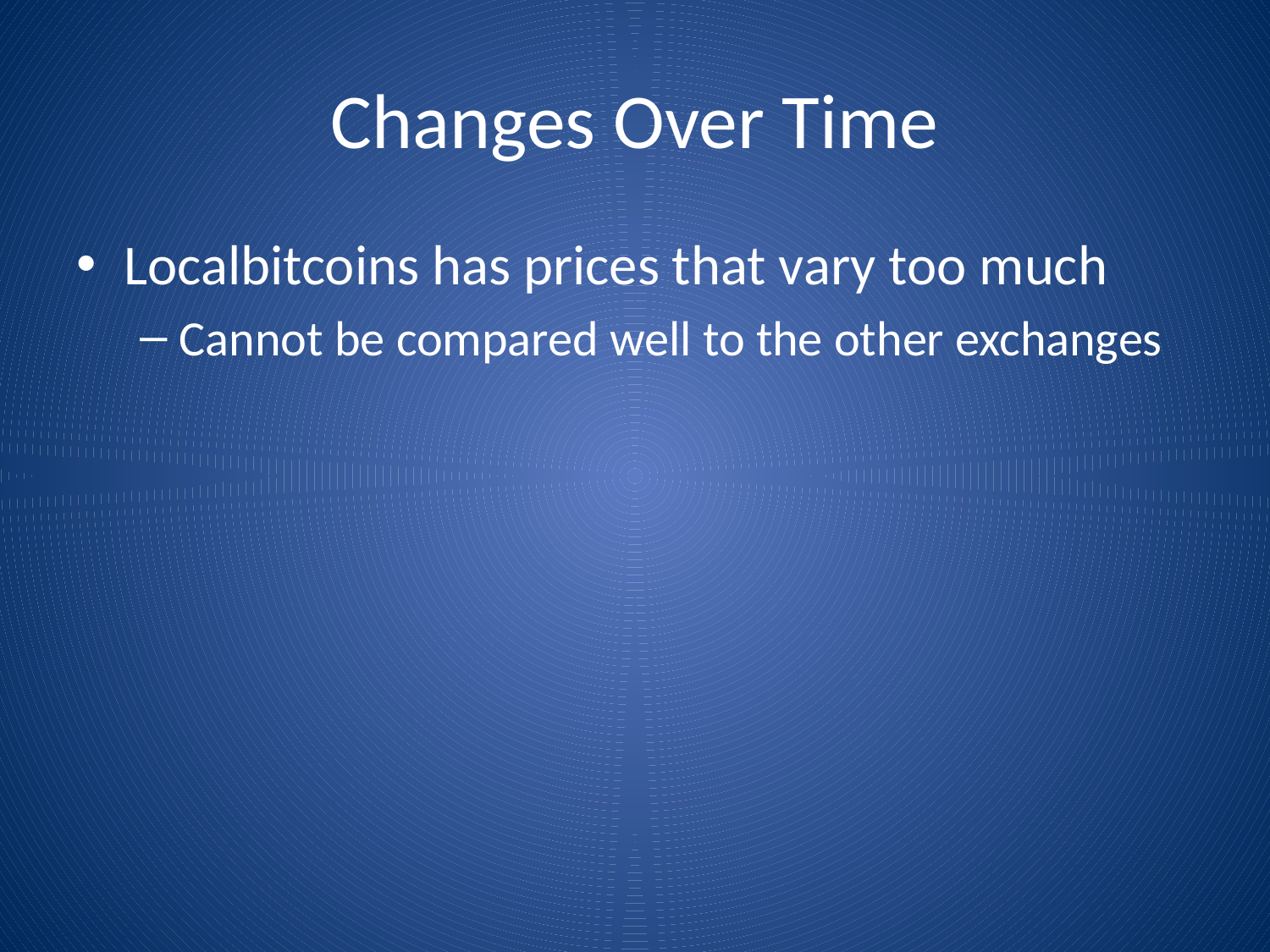

# Changes Over Time
Localbitcoins has prices that vary too much
Cannot be compared well to the other exchanges